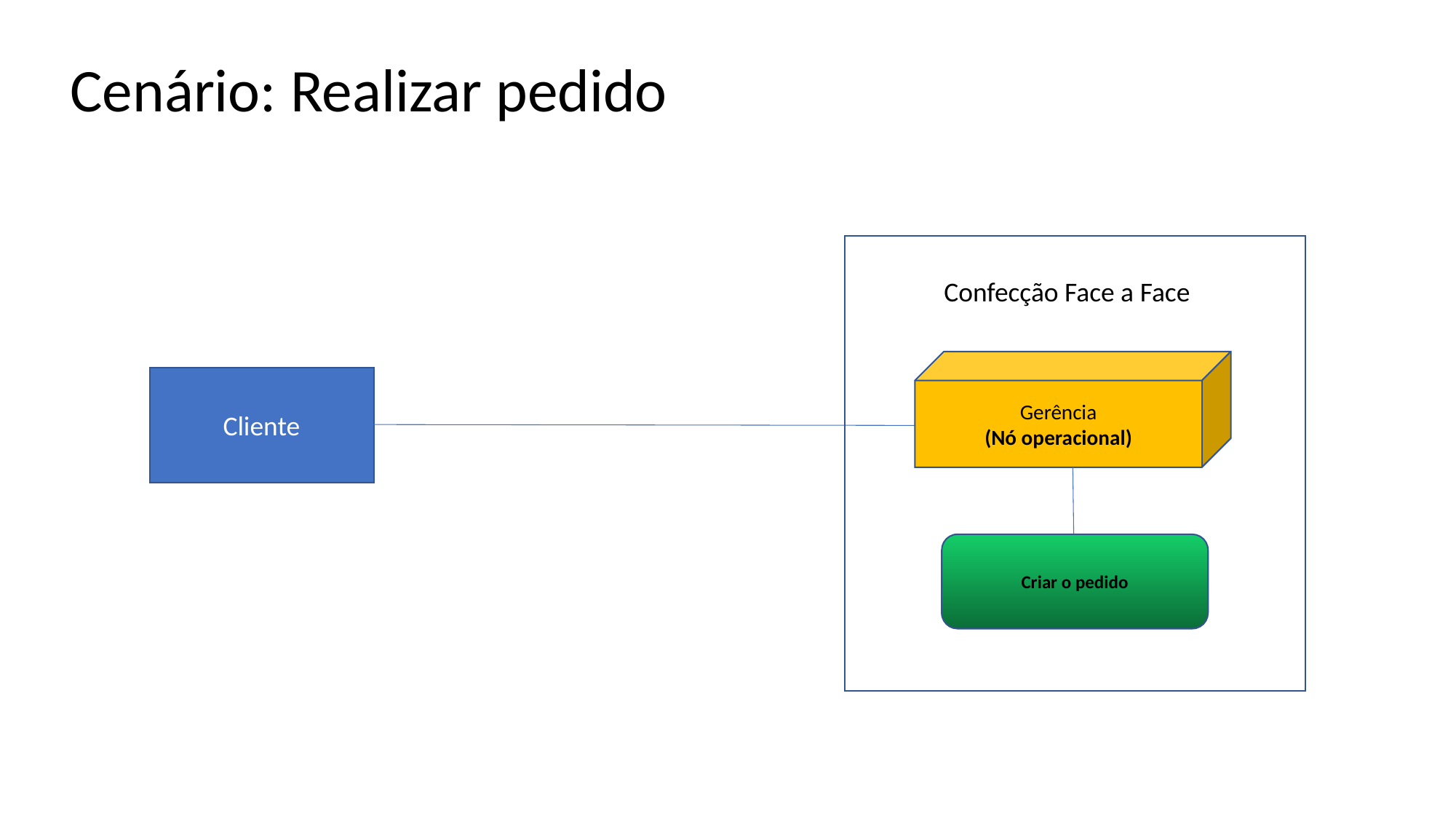

Cenário: Realizar pedido

Confecção Face a Face

Gerência
(Nó operacional)

Cliente
Criar o pedido